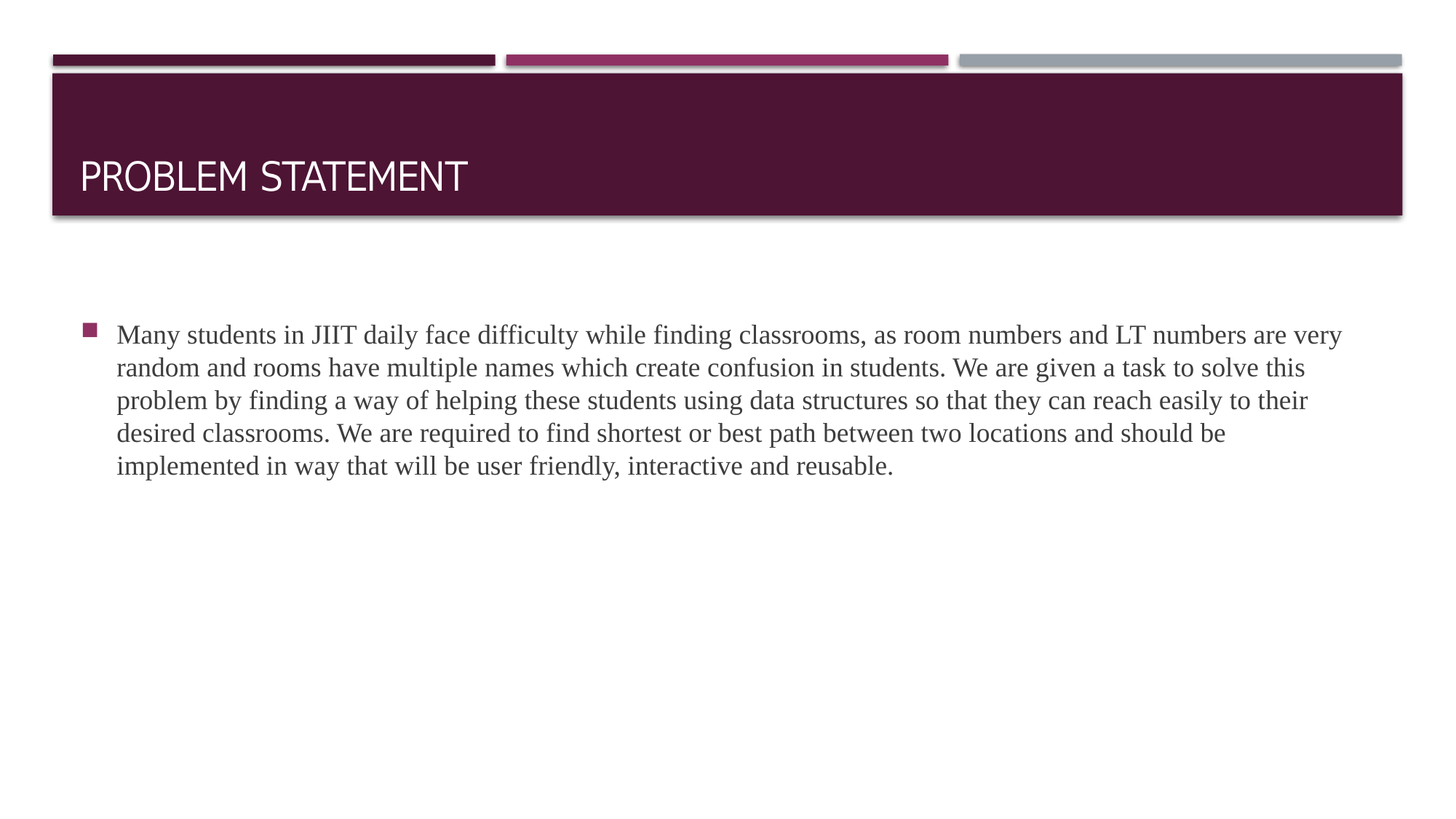

# PROBLEM STATEMENT
Many students in JIIT daily face difficulty while finding classrooms, as room numbers and LT numbers are very random and rooms have multiple names which create confusion in students. We are given a task to solve this problem by finding a way of helping these students using data structures so that they can reach easily to their desired classrooms. We are required to find shortest or best path between two locations and should be implemented in way that will be user friendly, interactive and reusable.